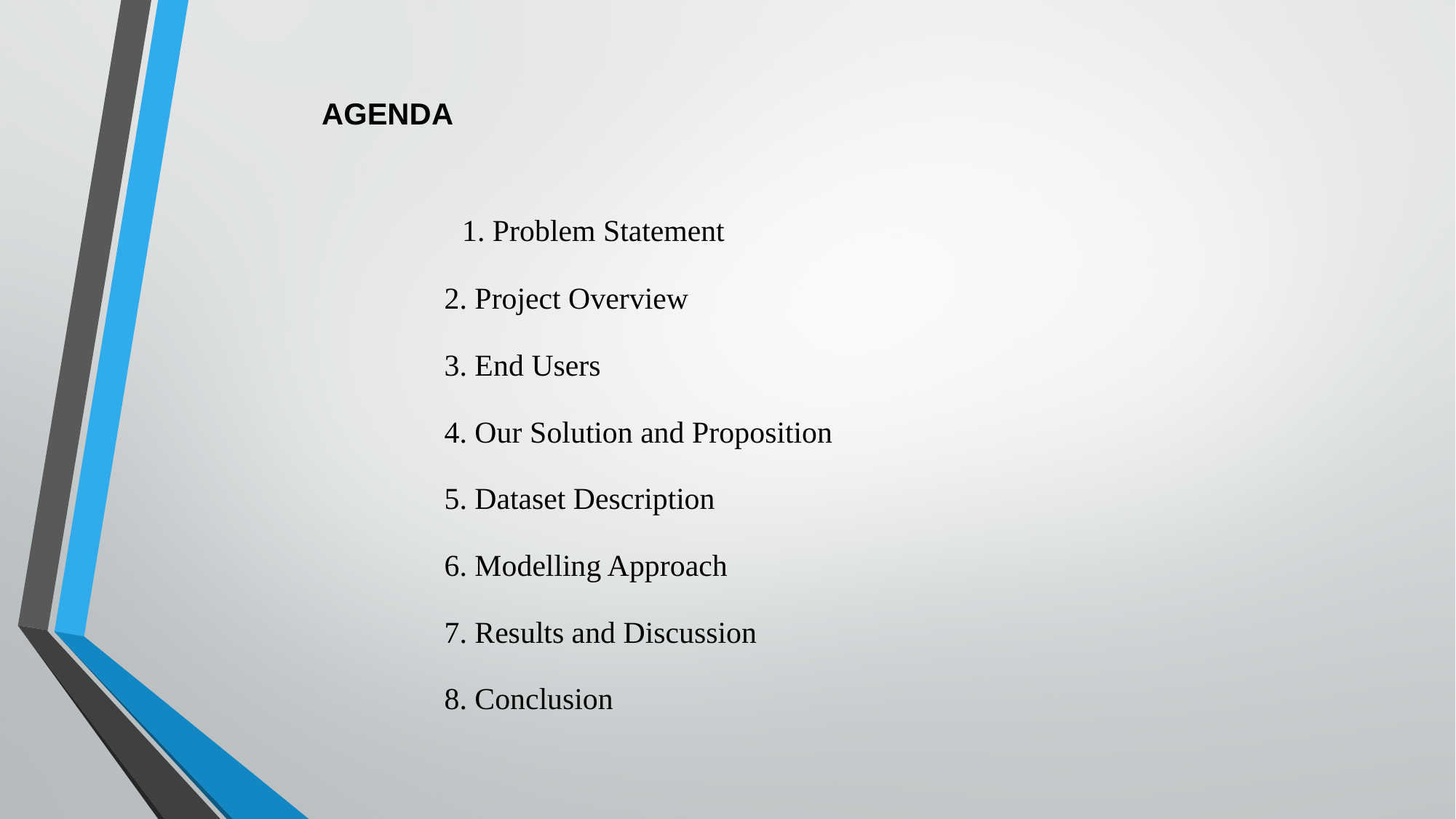

AGENDA

                      1. Problem Statement
                           2. Project Overview
                           3. End Users
                           4. Our Solution and Proposition
                           5. Dataset Description
                           6. Modelling Approach
                           7. Results and Discussion
                           8. Conclusion